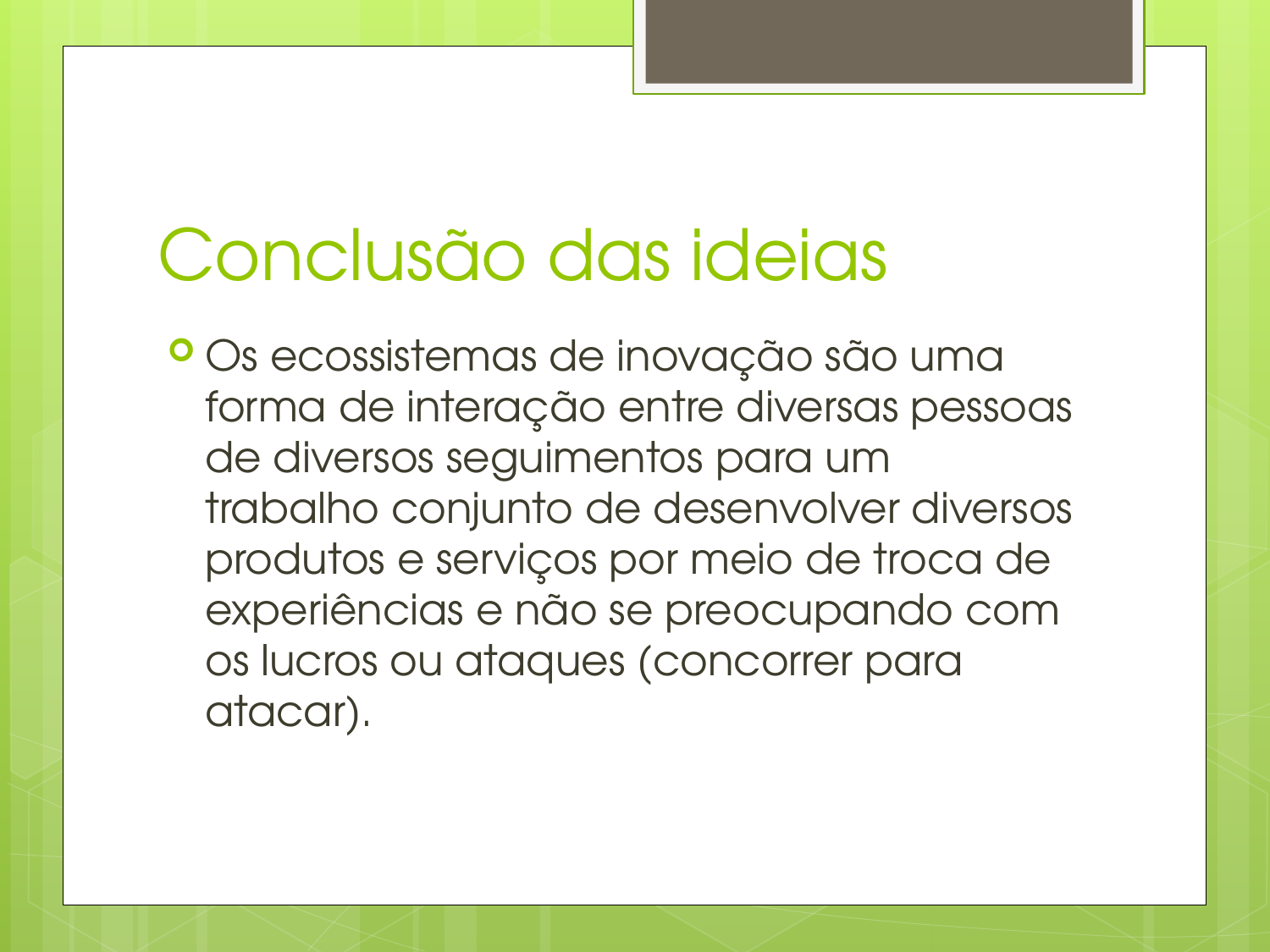

# Conclusão das ideias
Os ecossistemas de inovação são uma forma de interação entre diversas pessoas de diversos seguimentos para um trabalho conjunto de desenvolver diversos produtos e serviços por meio de troca de experiências e não se preocupando com os lucros ou ataques (concorrer para atacar).